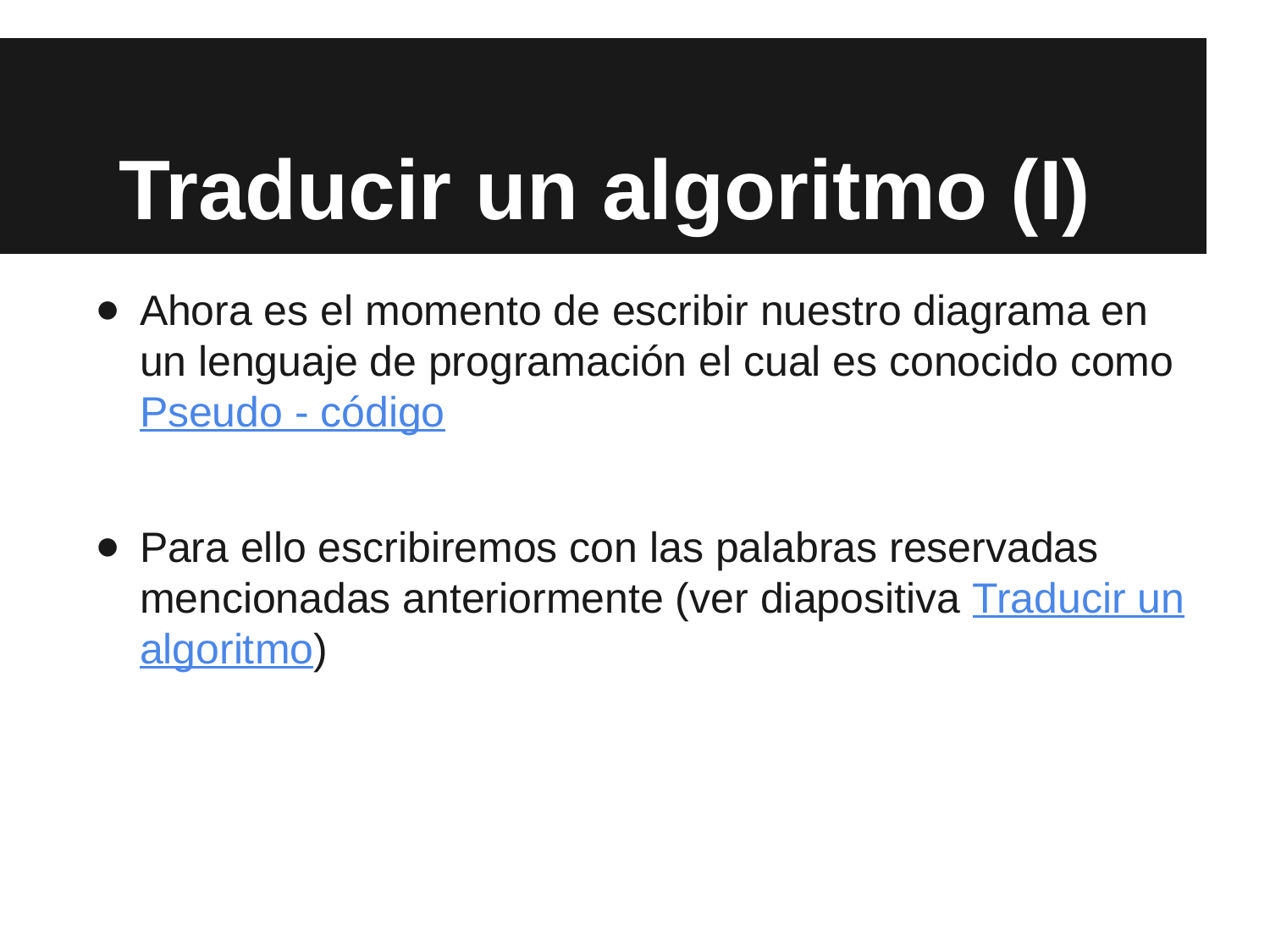

# Traducir un algoritmo (I)
Ahora es el momento de escribir nuestro diagrama en un lenguaje de programación el cual es conocido como Pseudo - código

Para ello escribiremos con las palabras reservadas mencionadas anteriormente (ver diapositiva Traducir un algoritmo)